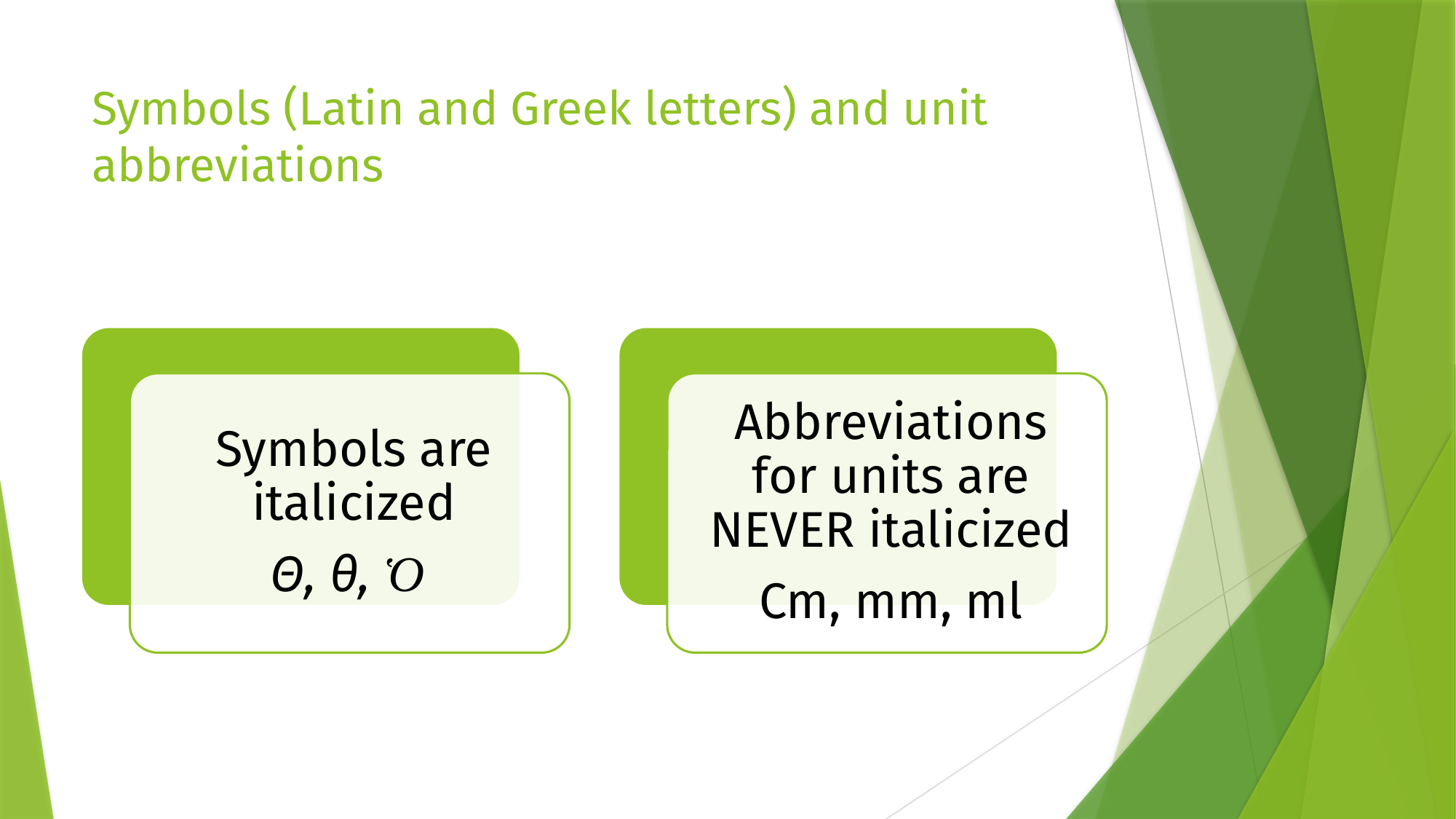

# Symbols (Latin and Greek letters) and unit abbreviations
Symbols are italicized
Θ, θ, Ὁ
Abbreviations for units are NEVER italicized
Cm, mm, ml